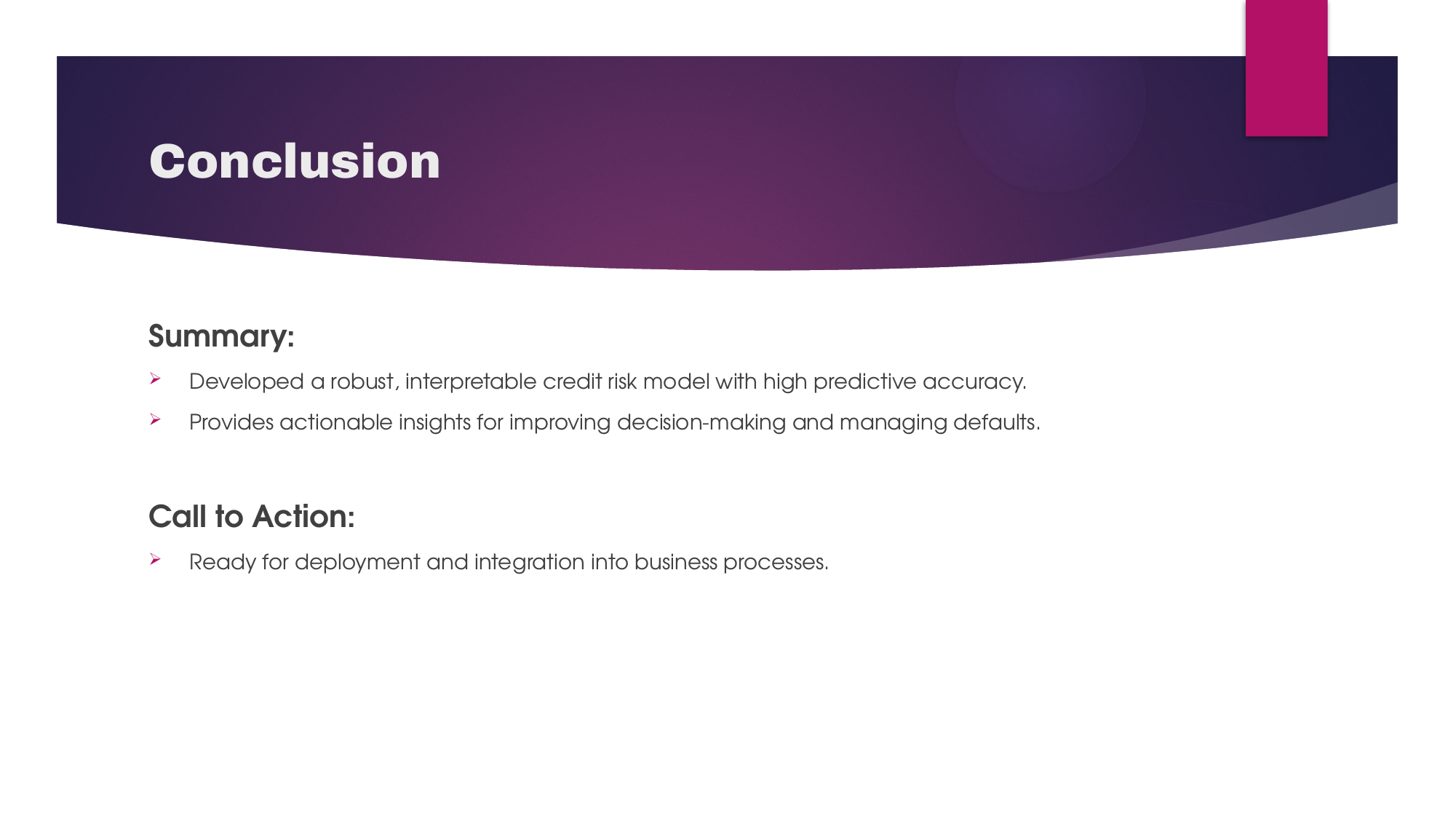

# Conclusion
Summary:
Developed a robust, interpretable credit risk model with high predictive accuracy.
Provides actionable insights for improving decision-making and managing defaults.

Call to Action:
Ready for deployment and integration into business processes.